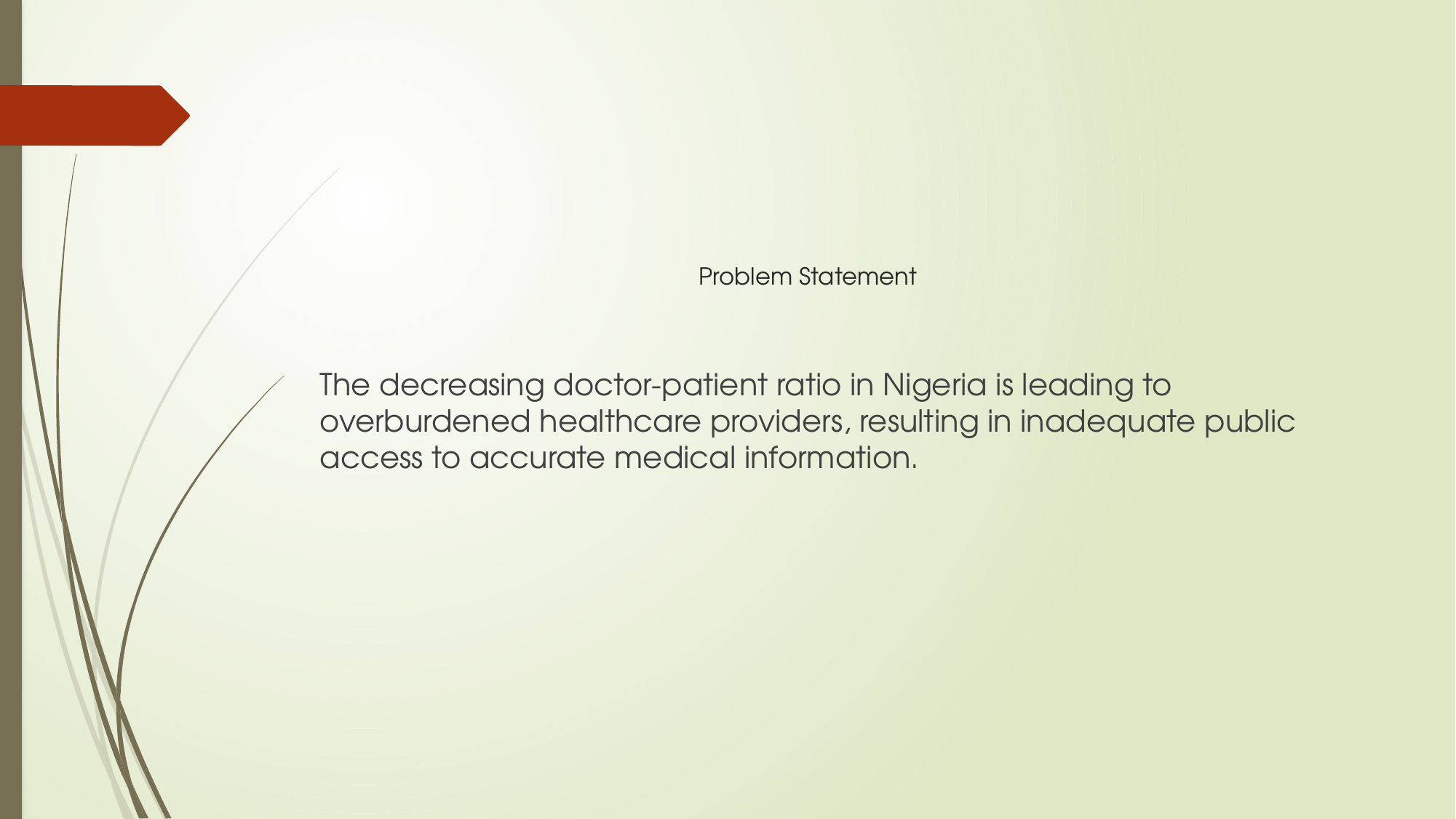

The decreasing doctor-patient ratio in Nigeria is leading to overburdened healthcare providers, resulting in inadequate public access to accurate medical information.

# Problem Statement